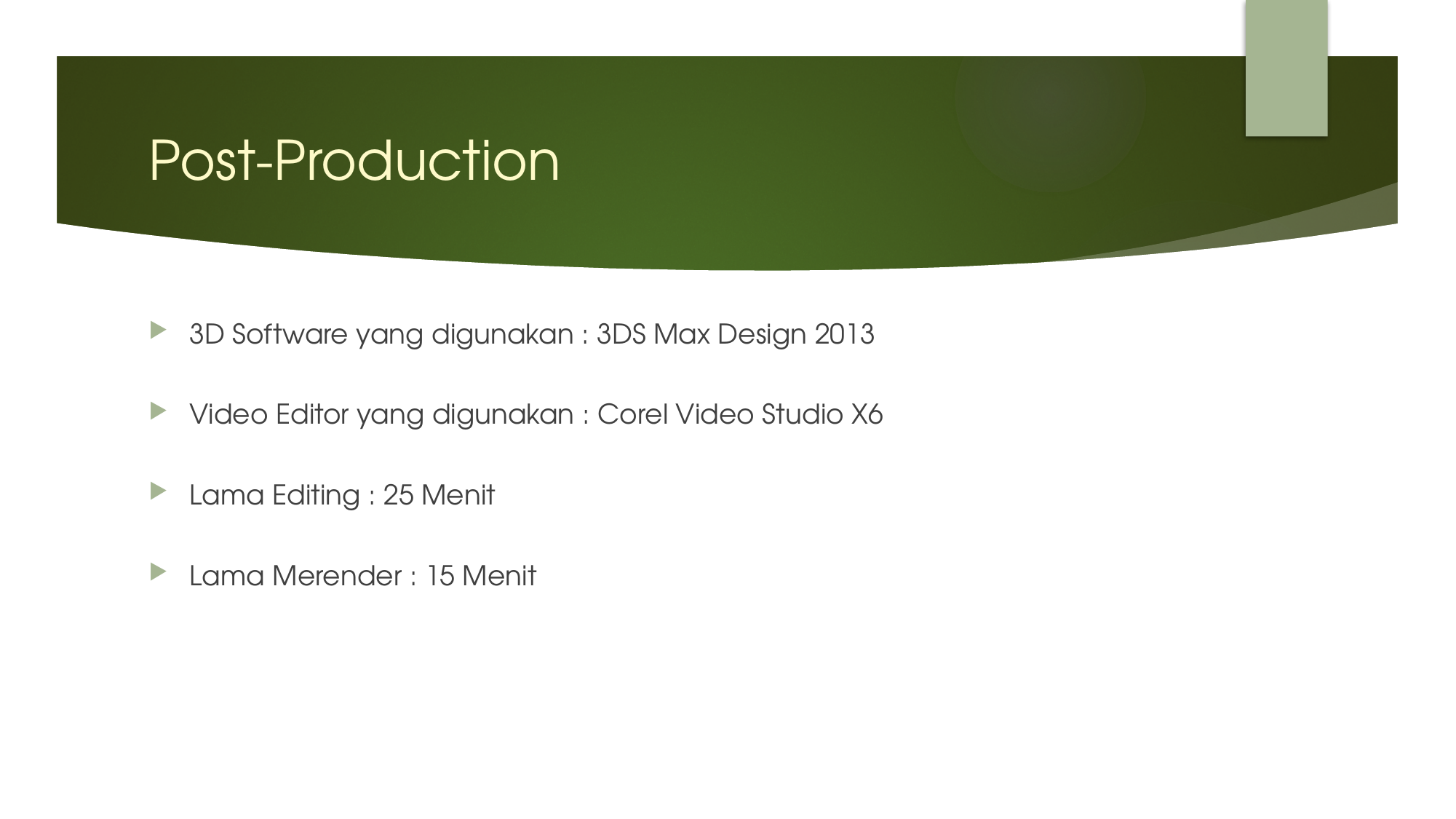

# Post-Production
3D Software yang digunakan : 3DS Max Design 2013
Video Editor yang digunakan : Corel Video Studio X6
Lama Editing : 25 Menit
Lama Merender : 15 Menit